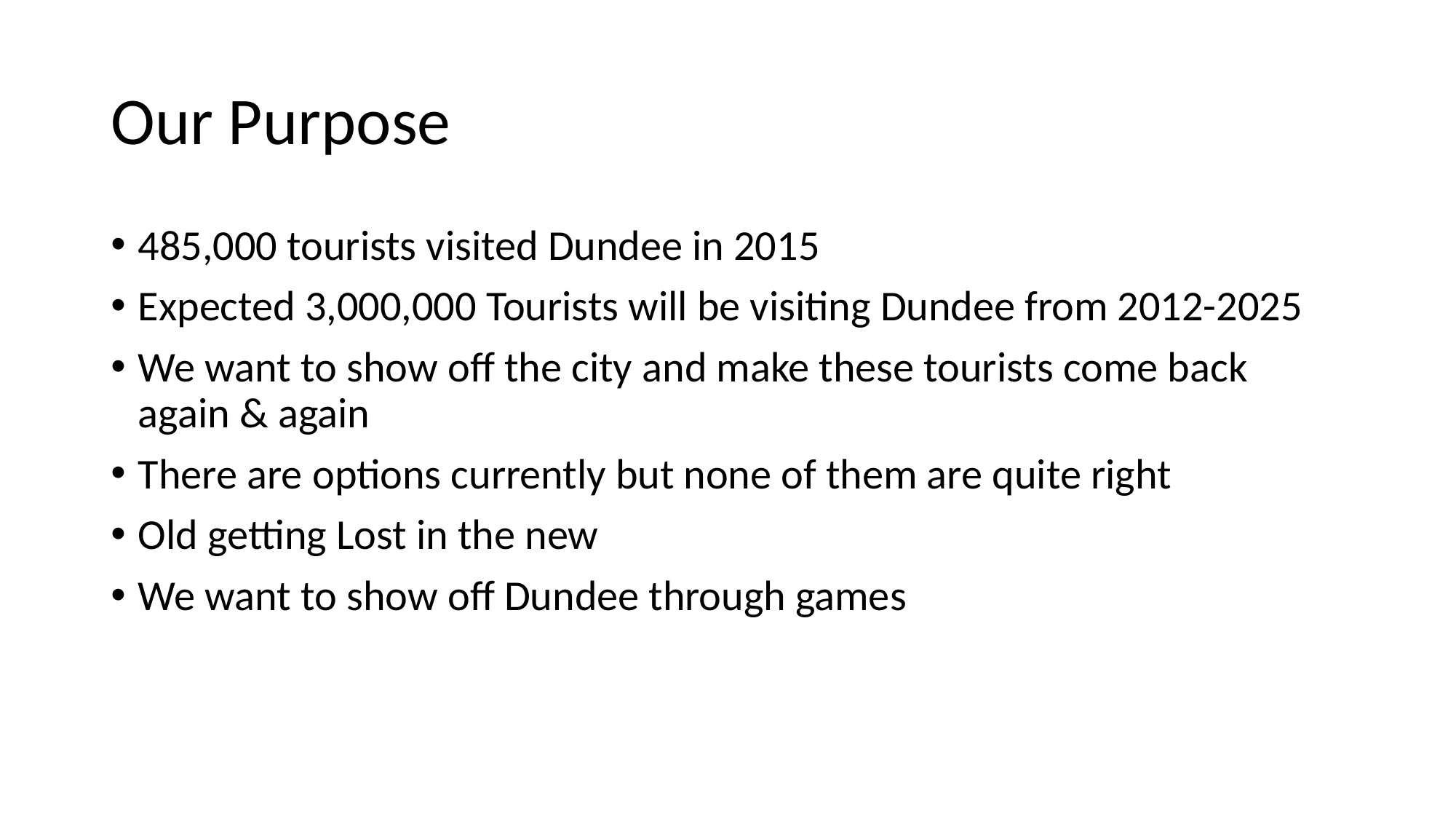

# Our Purpose
485,000 tourists visited Dundee in 2015
Expected 3,000,000 Tourists will be visiting Dundee from 2012-2025
We want to show off the city and make these tourists come back again & again
There are options currently but none of them are quite right
Old getting Lost in the new
We want to show off Dundee through games